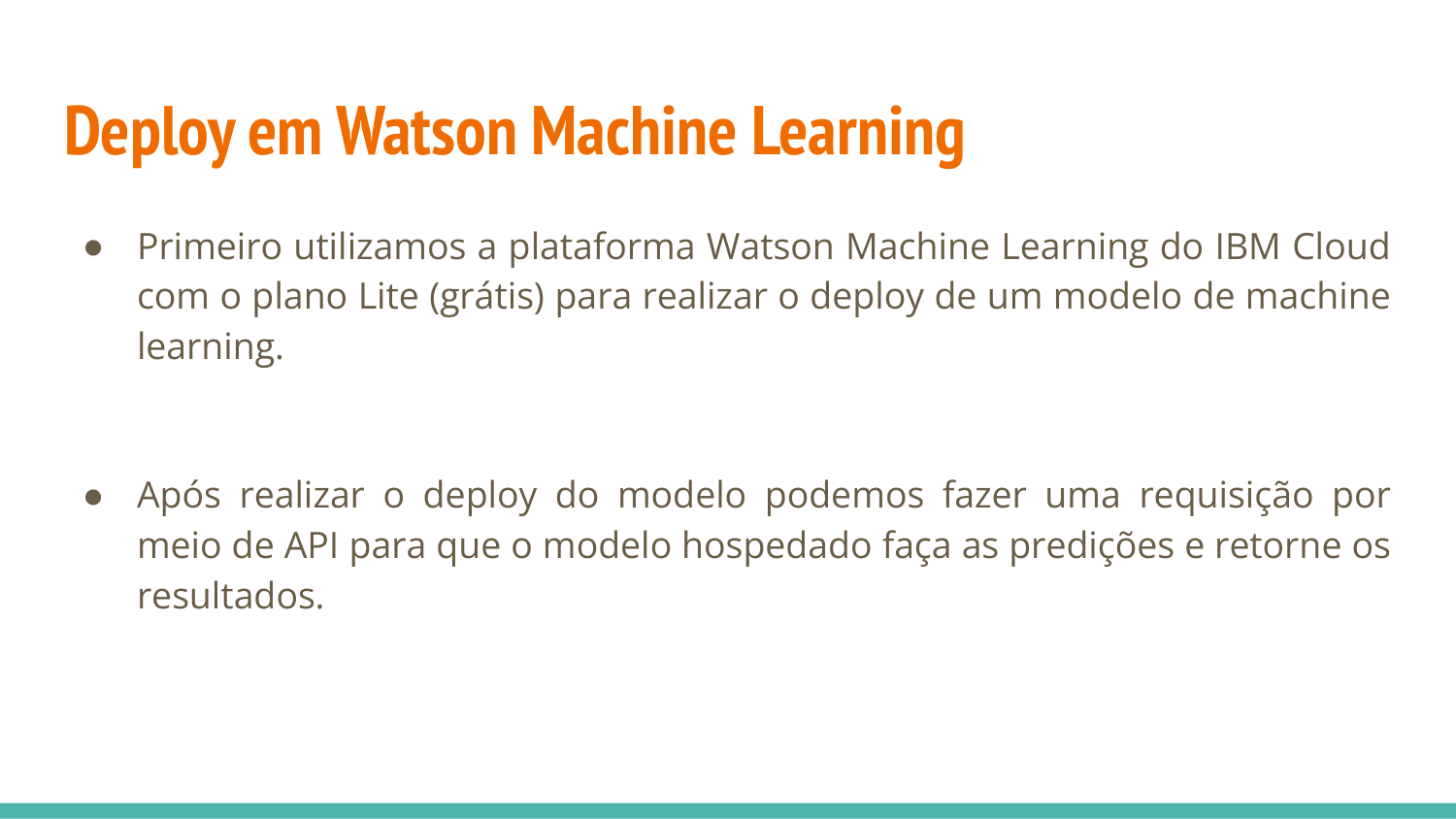

# Deploy em Watson Machine Learning
Primeiro utilizamos a plataforma Watson Machine Learning do IBM Cloud com o plano Lite (grátis) para realizar o deploy de um modelo de machine learning.

Após realizar o deploy do modelo podemos fazer uma requisição por meio de API para que o modelo hospedado faça as predições e retorne os resultados.